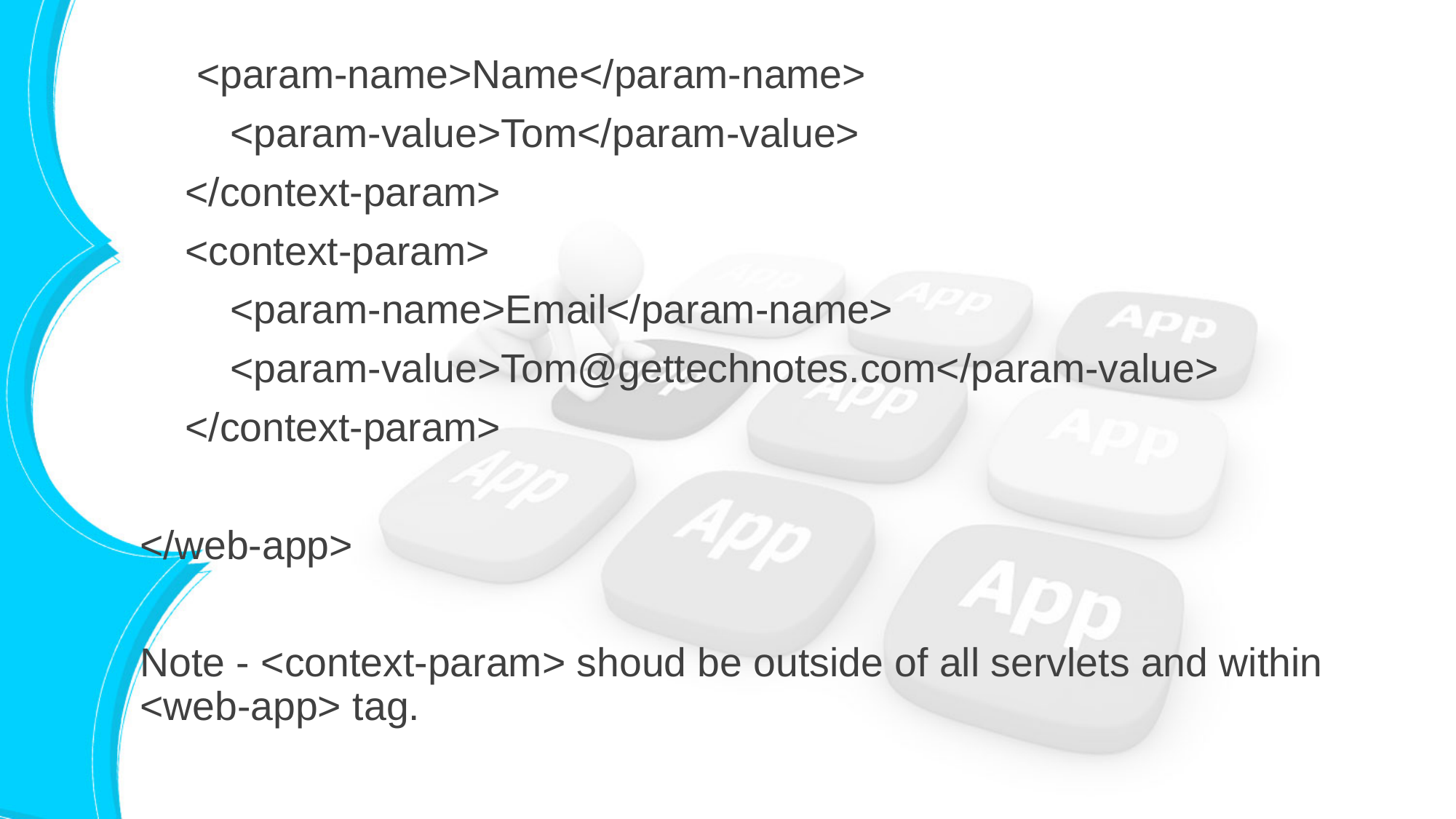

<param-name>Name</param-name>
        <param-value>Tom</param-value>
    </context-param>
    <context-param>
        <param-name>Email</param-name>
        <param-value>Tom@gettechnotes.com</param-value>
    </context-param>

</web-app>

Note - <context-param> shoud be outside of all servlets and within <web-app> tag.